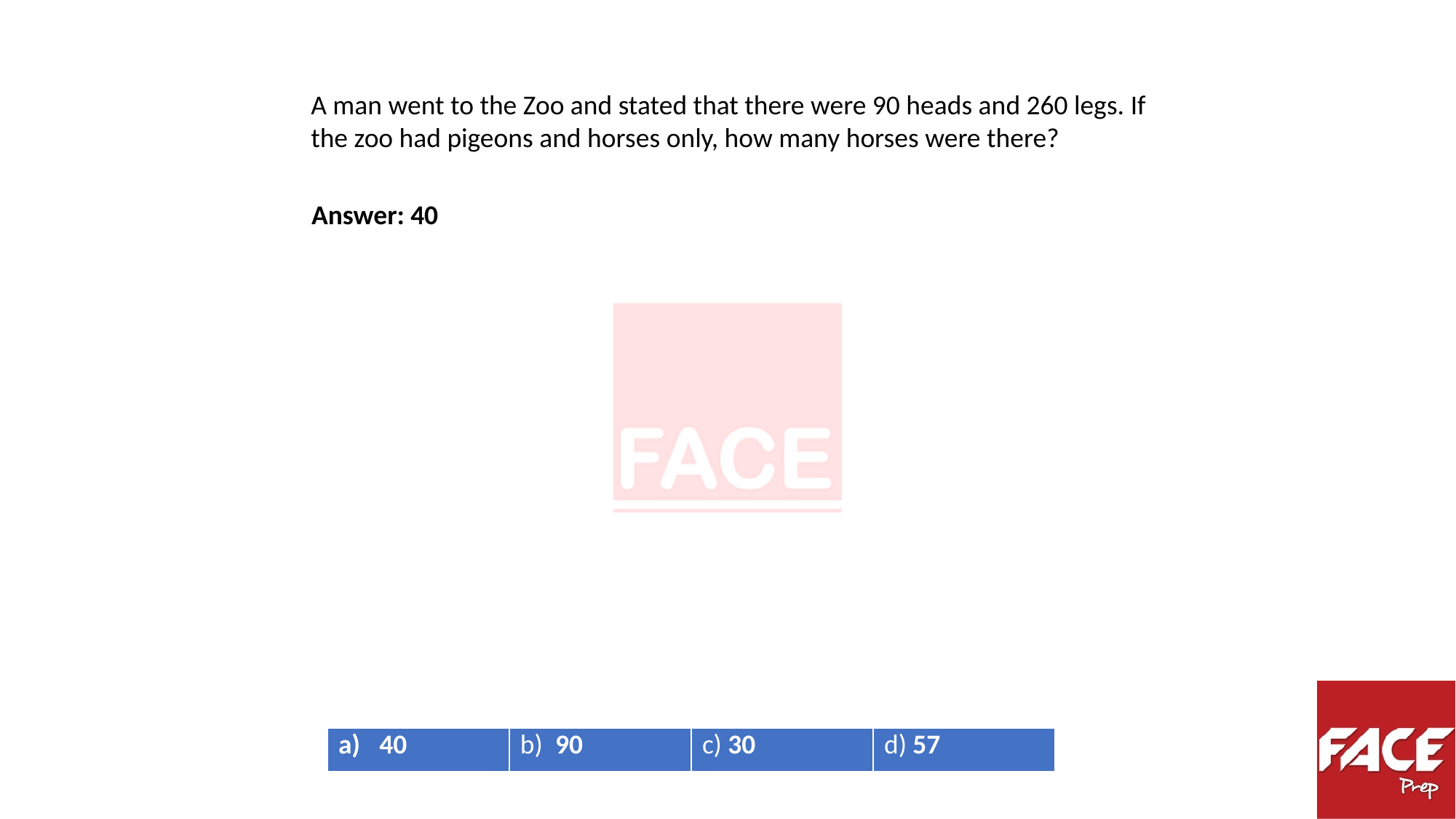

A man went to the Zoo and stated that there were 90 heads and 260 legs. If the zoo had pigeons and horses only, how many horses were there?
Answer: 40
| 40 | b) 90 | c) 30 | d) 57 |
| --- | --- | --- | --- |